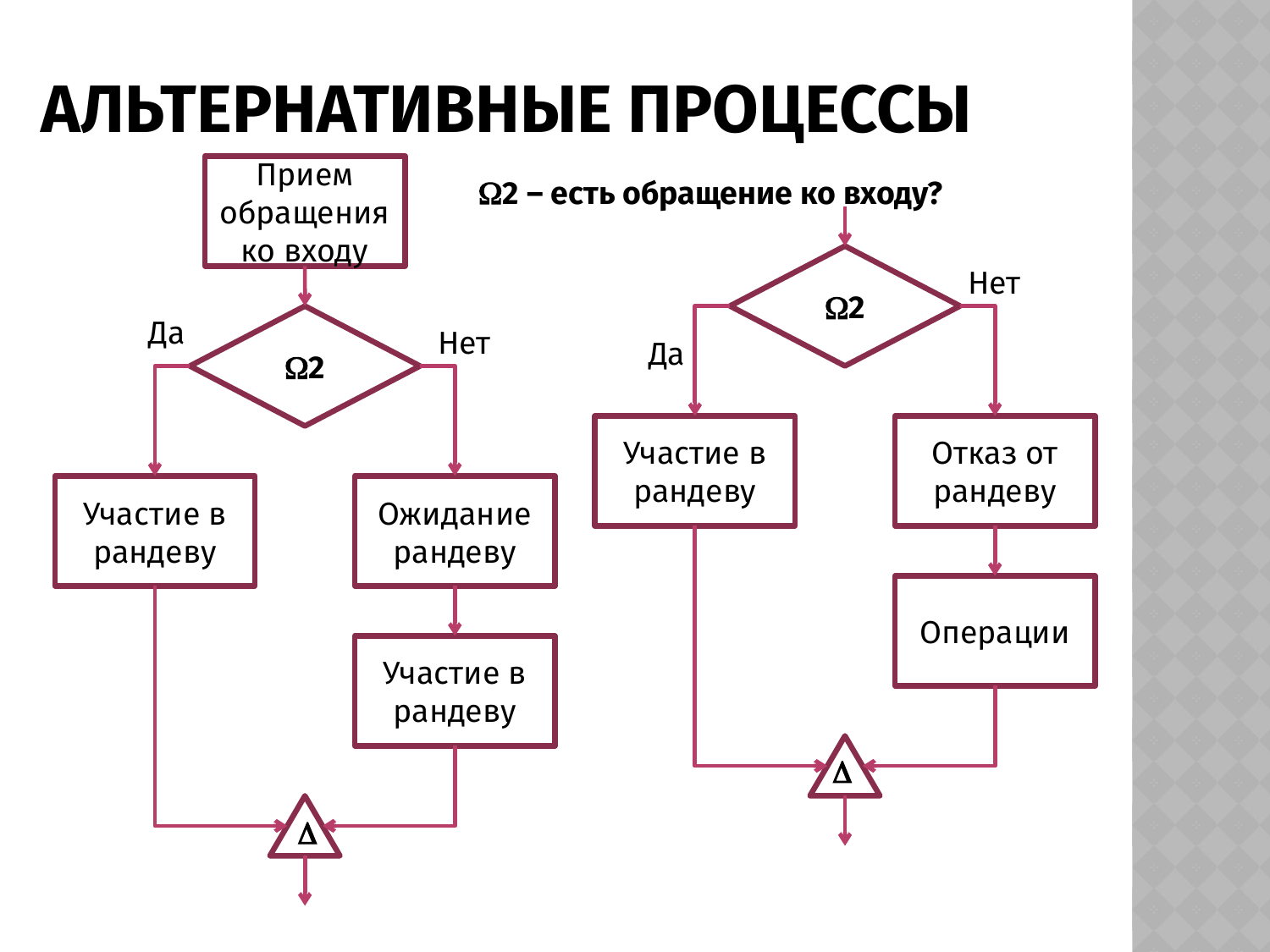

# Альтернативные процессы
Прием обращения ко входу
Ω2 – есть обращение ко входу?
Ω2
Нет
Да
Ω2
Нет
Да
Участие в рандеву
Отказ от рандеву
Участие в рандеву
Ожидание рандеву
Операции
Участие в рандеву

Δ

Δ